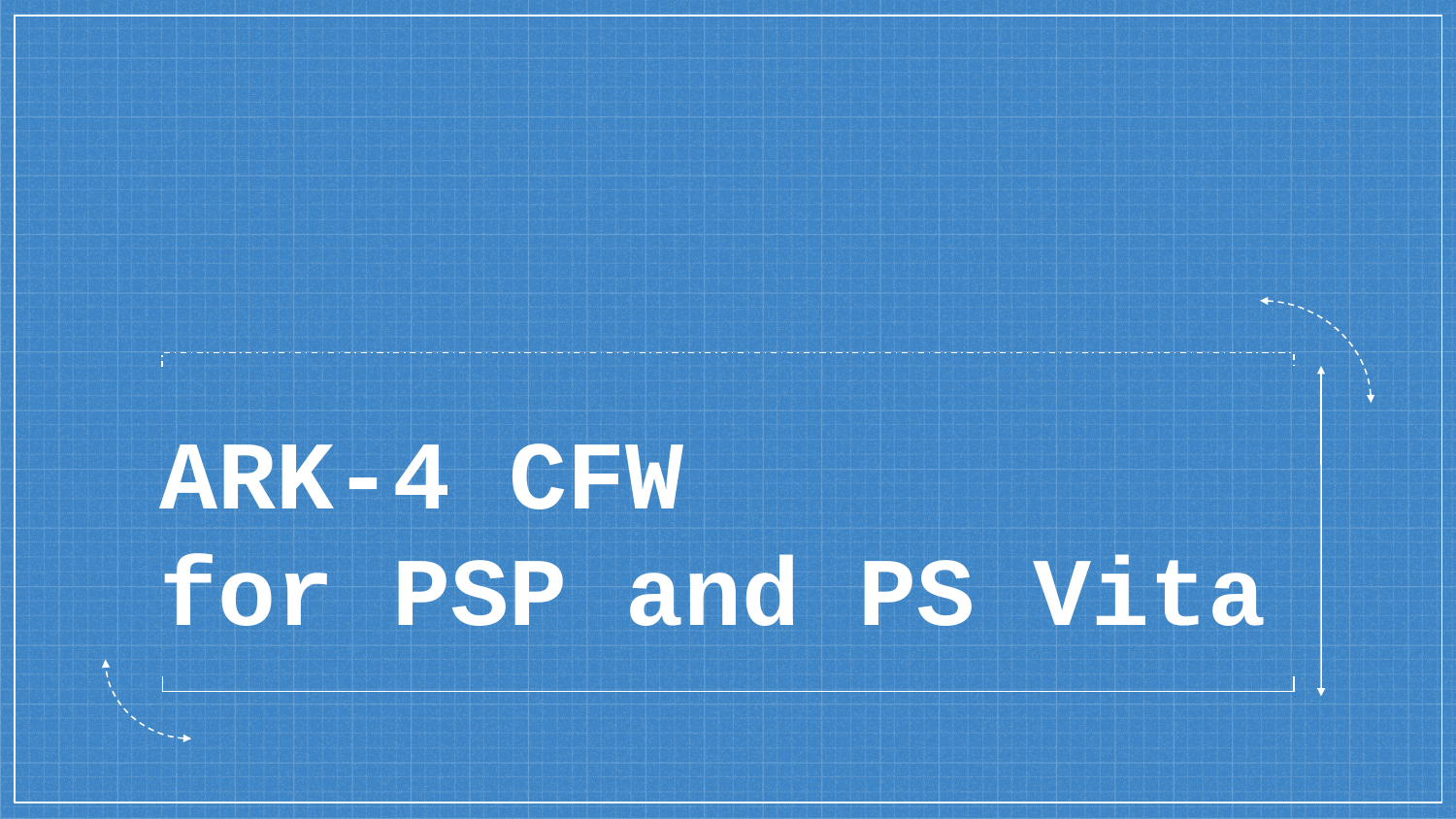

ARK-4 CFW
for PSP and PS Vita